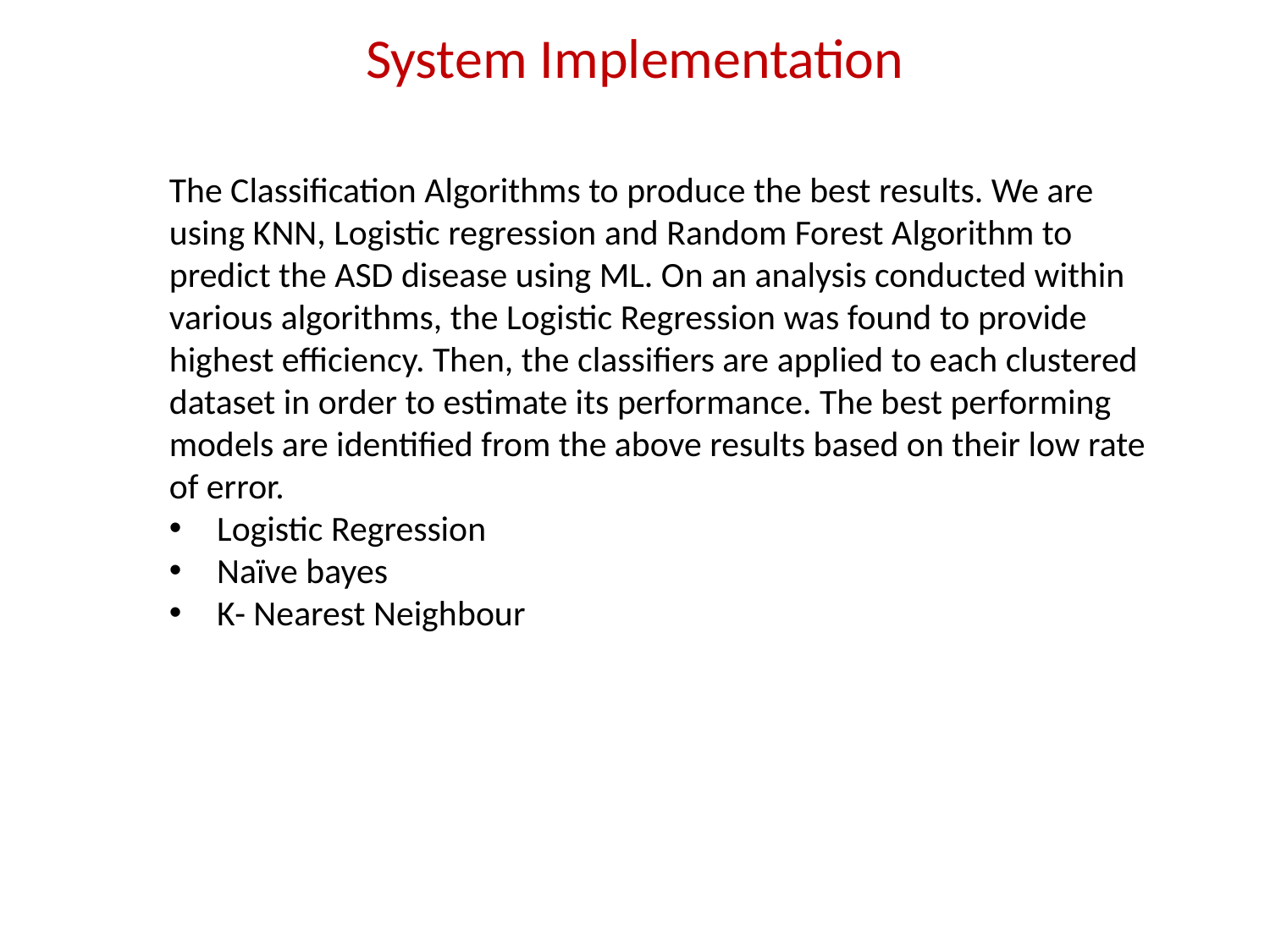

# System Implementation
The Classification Algorithms to produce the best results. We are using KNN, Logistic regression and Random Forest Algorithm to predict the ASD disease using ML. On an analysis conducted within various algorithms, the Logistic Regression was found to provide highest efficiency. Then, the classifiers are applied to each clustered dataset in order to estimate its performance. The best performing models are identified from the above results based on their low rate of error.
 Logistic Regression
 Naïve bayes
 K- Nearest Neighbour